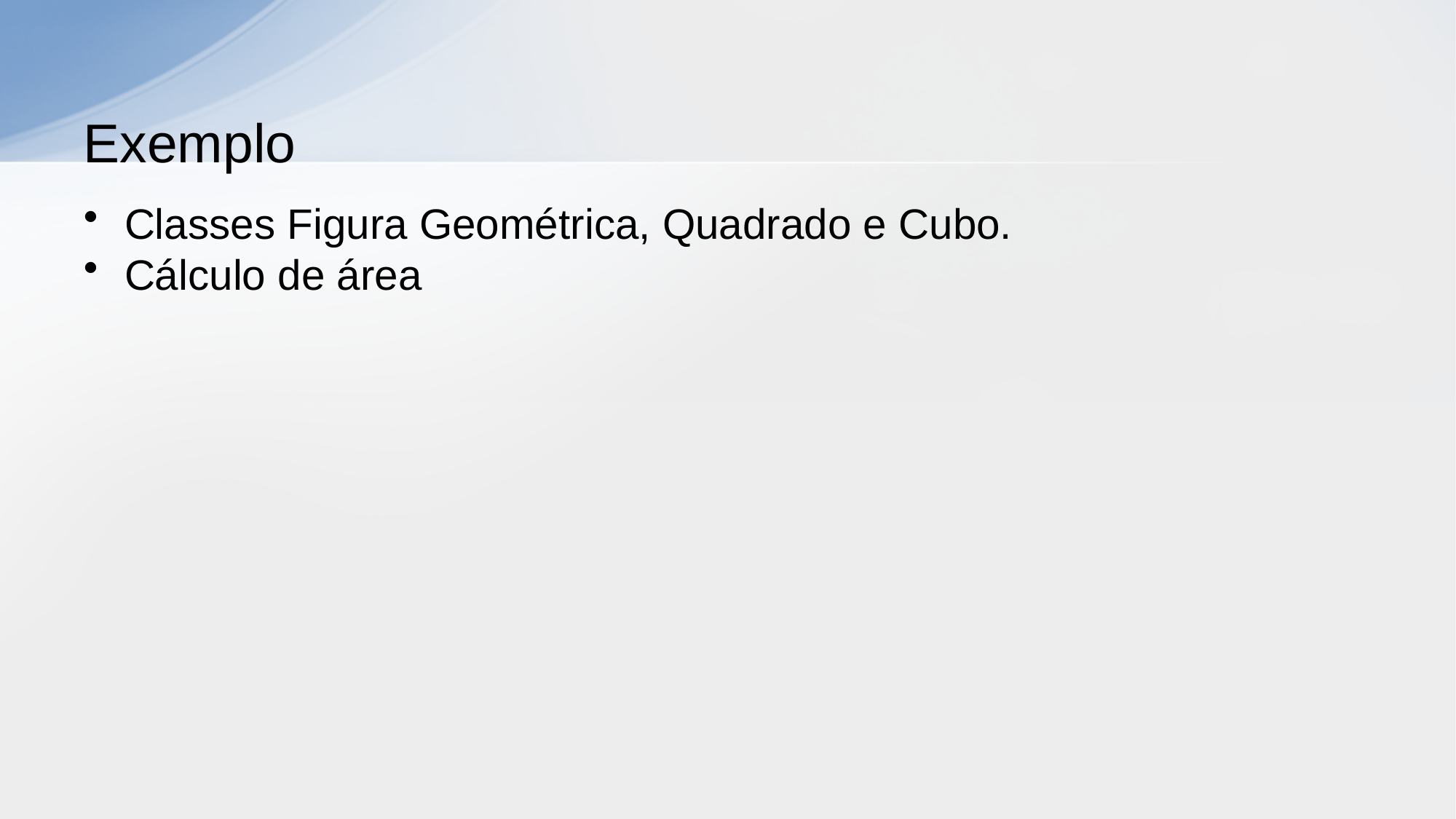

# Exemplo
Classes Figura Geométrica, Quadrado e Cubo.
Cálculo de área